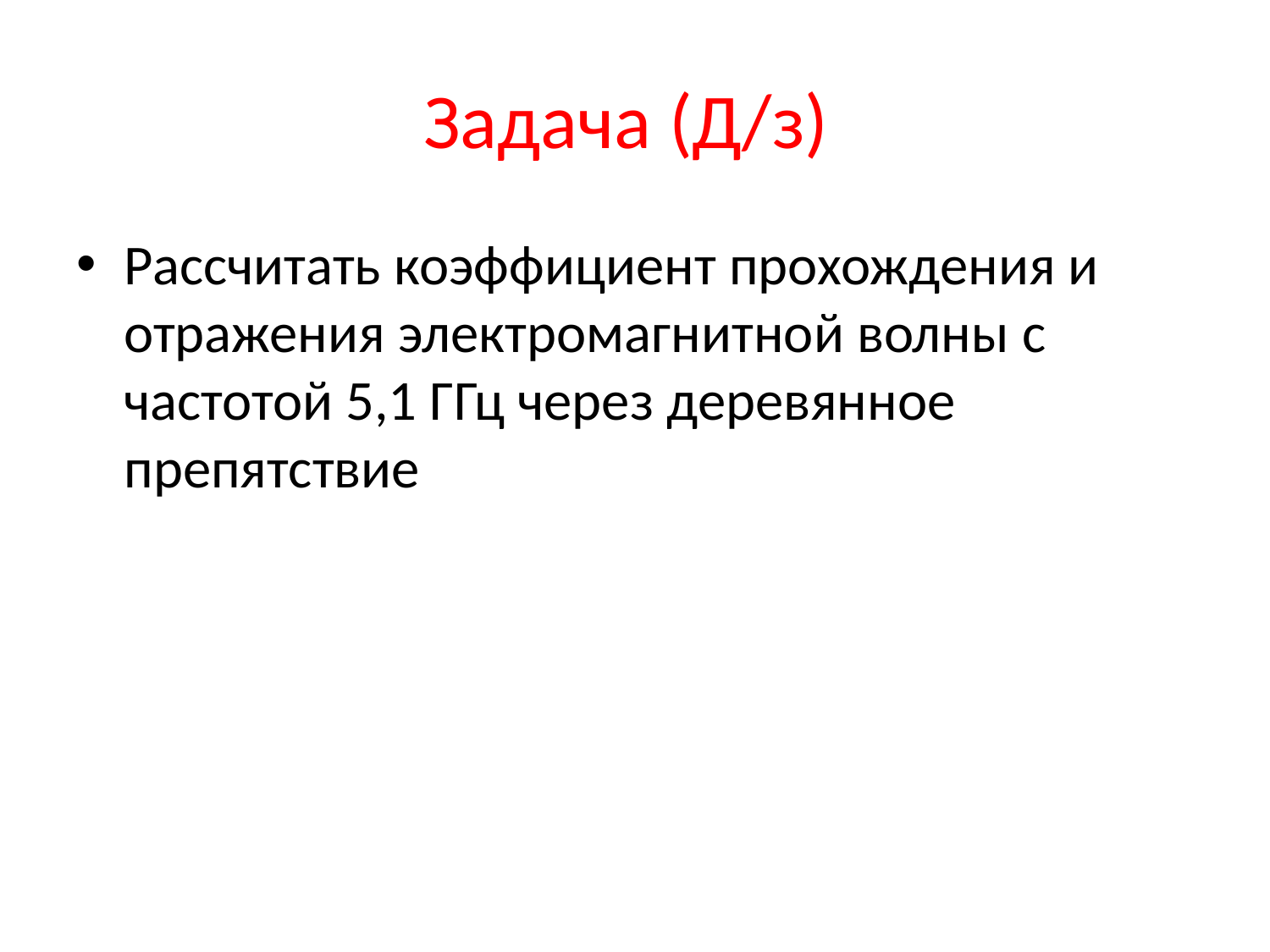

# Задача (Д/з)
Рассчитать коэффициент прохождения и отражения электромагнитной волны с частотой 5,1 ГГц через деревянное препятствие